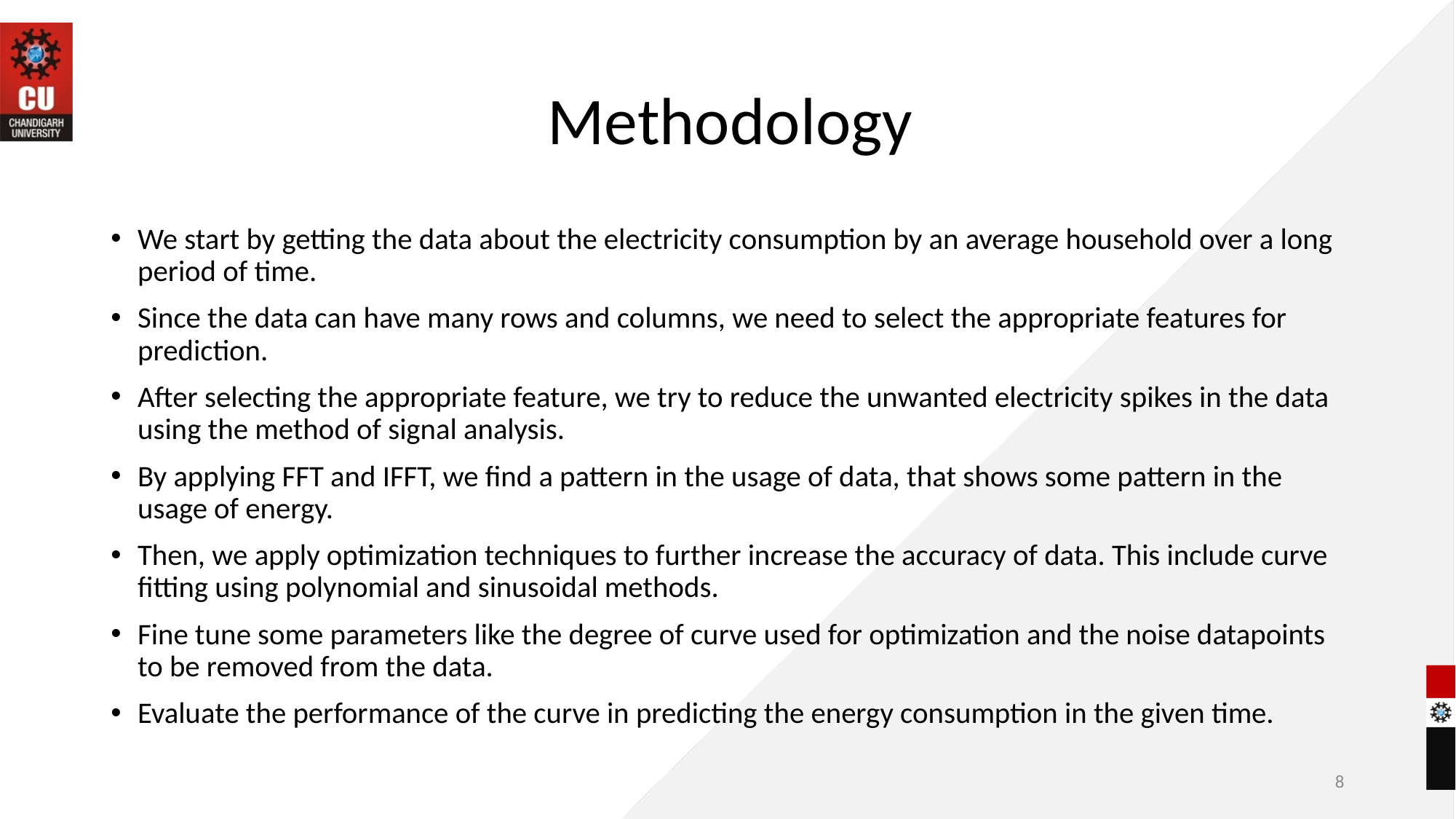

# Methodology
We start by getting the data about the electricity consumption by an average household over a long period of time.
Since the data can have many rows and columns, we need to select the appropriate features for prediction.
After selecting the appropriate feature, we try to reduce the unwanted electricity spikes in the data using the method of signal analysis.
By applying FFT and IFFT, we find a pattern in the usage of data, that shows some pattern in the usage of energy.
Then, we apply optimization techniques to further increase the accuracy of data. This include curve fitting using polynomial and sinusoidal methods.
Fine tune some parameters like the degree of curve used for optimization and the noise datapoints to be removed from the data.
Evaluate the performance of the curve in predicting the energy consumption in the given time.

8